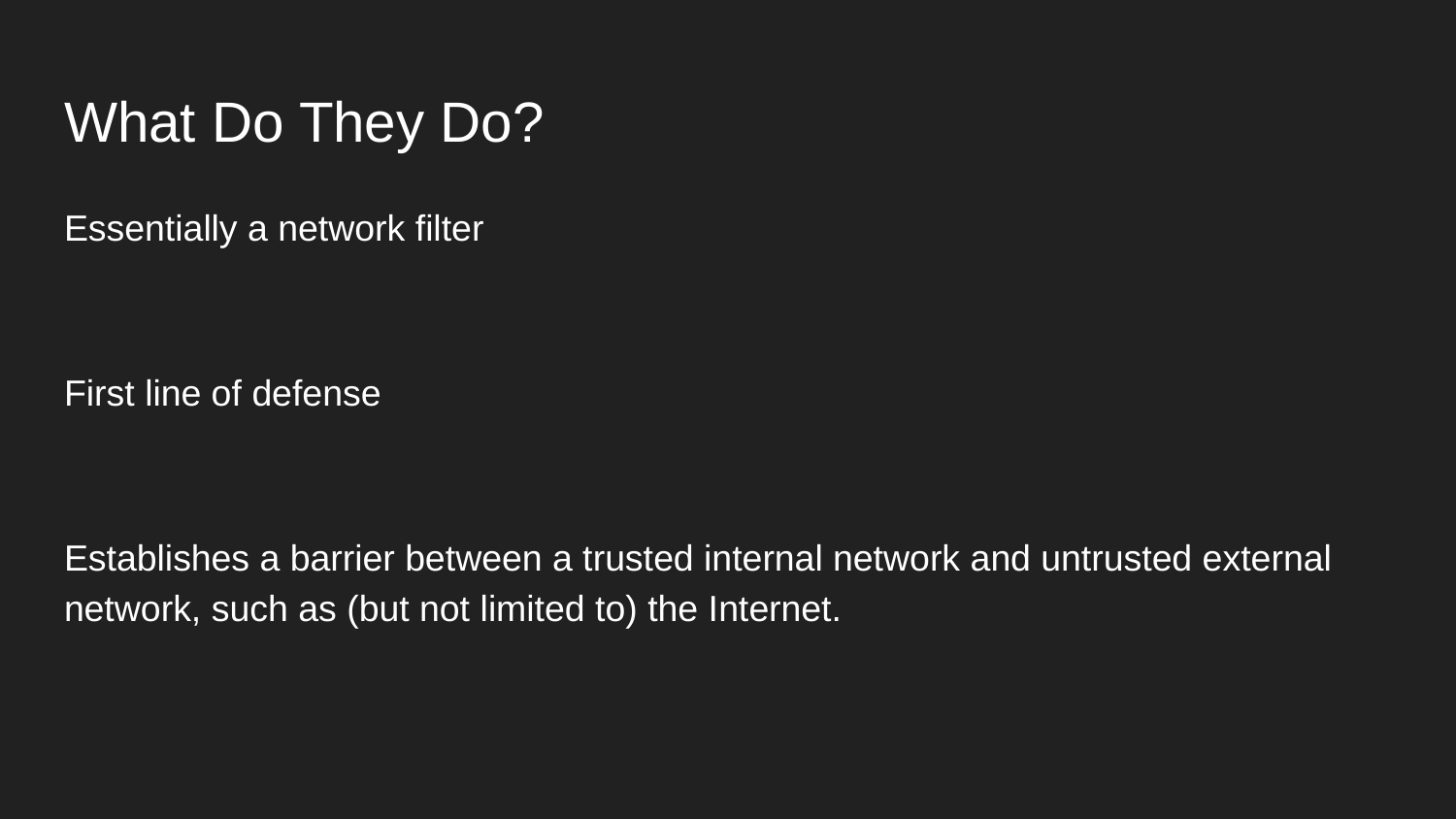

# What Do They Do?
Essentially a network filter

First line of defense

Establishes a barrier between a trusted internal network and untrusted external network, such as (but not limited to) the Internet.